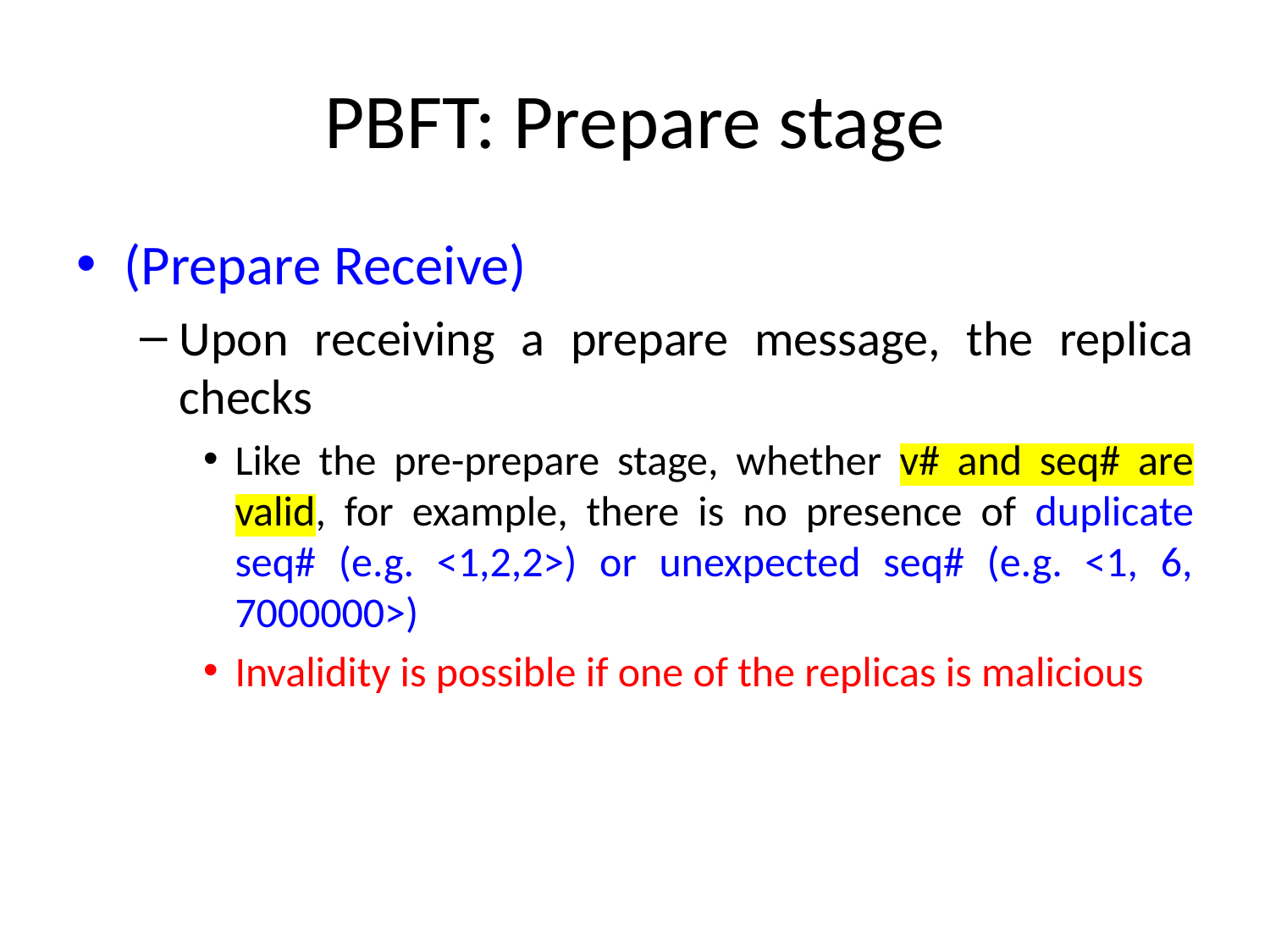

# PBFT: Prepare stage
(Prepare Receive)
Upon receiving a prepare message, the replica checks
Like the pre-prepare stage, whether v# and seq# are valid, for example, there is no presence of duplicate seq# (e.g. <1,2,2>) or unexpected seq# (e.g. <1, 6, 7000000>)
Invalidity is possible if one of the replicas is malicious